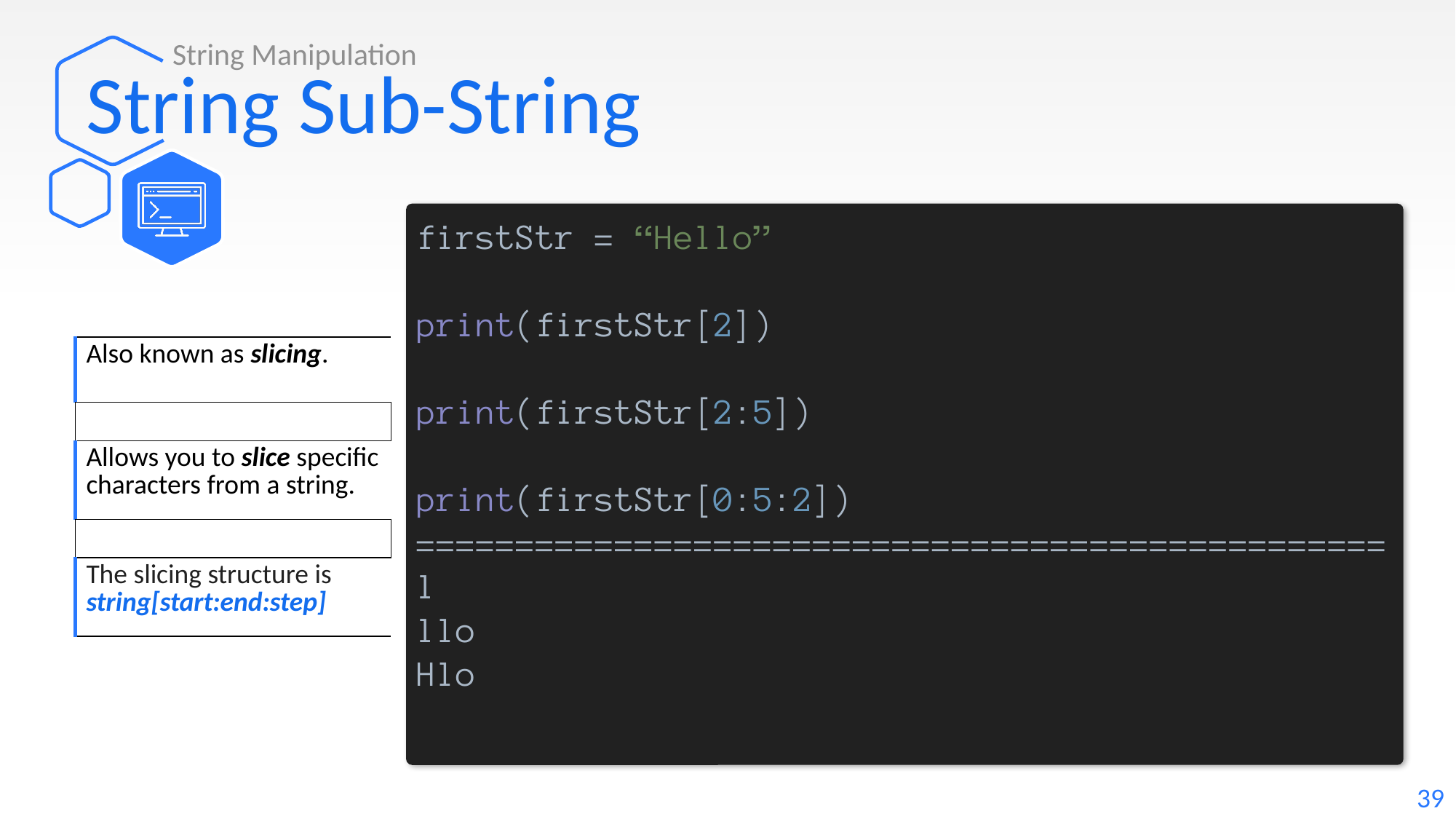

String Manipulation

# String Sub-String
firstStr = “Hello”

print(firstStr[2])

print(firstStr[2:5])

print(firstStr[0:5:2])
=================================================
l
llo
Hlo
| Also known as slicing. |
| --- |
|  |
| Allows you to slice specific characters from a string. |
|  |
| The slicing structure is string[start:end:step] |